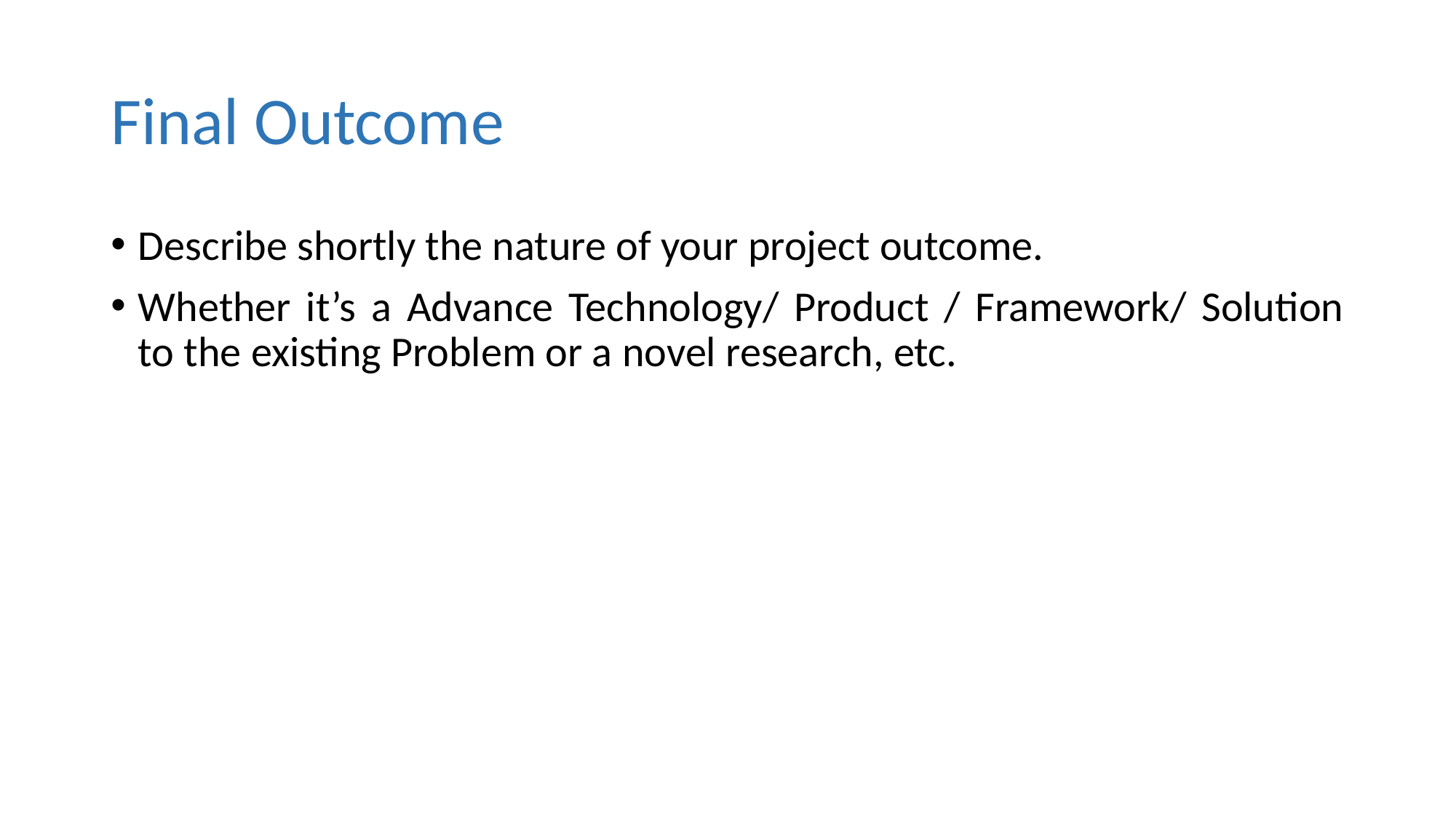

# Final Outcome
Describe shortly the nature of your project outcome.
Whether it’s a Advance Technology/ Product / Framework/ Solution to the existing Problem or a novel research, etc.